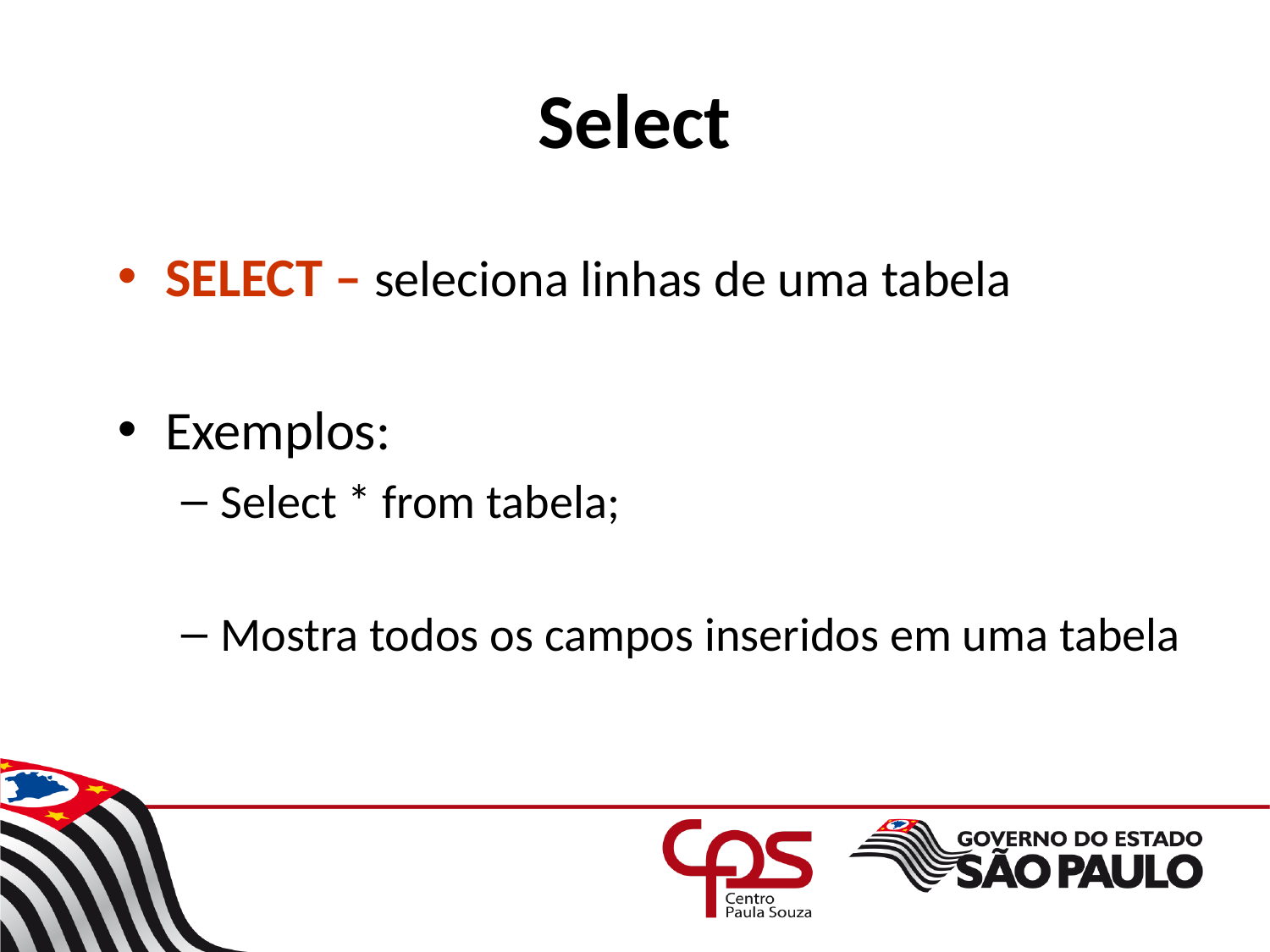

# Select
SELECT – seleciona linhas de uma tabela

Exemplos:
Select * from tabela;

Mostra todos os campos inseridos em uma tabela